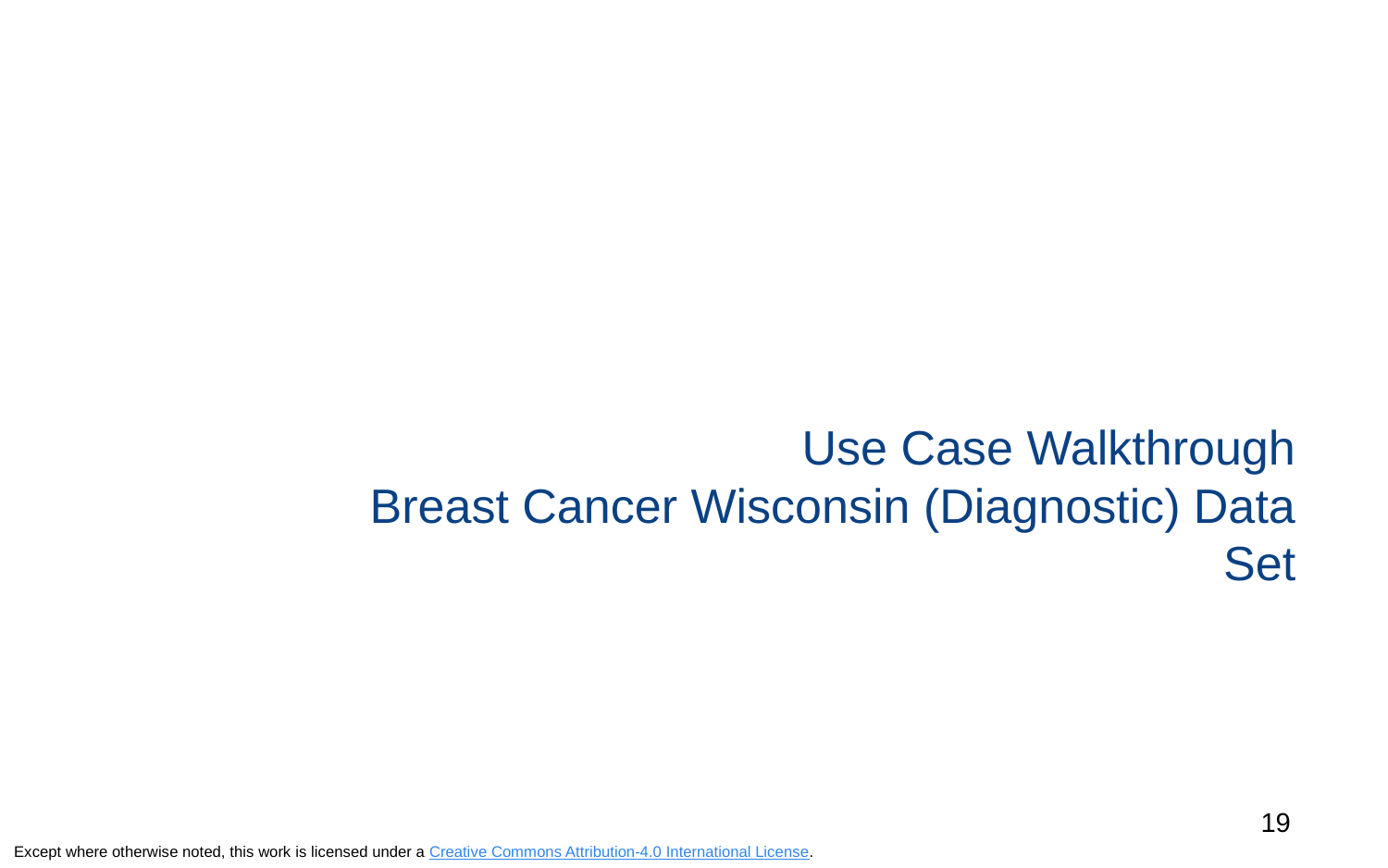

# Use Case Walkthrough Breast Cancer Wisconsin (Diagnostic) Data Set

19